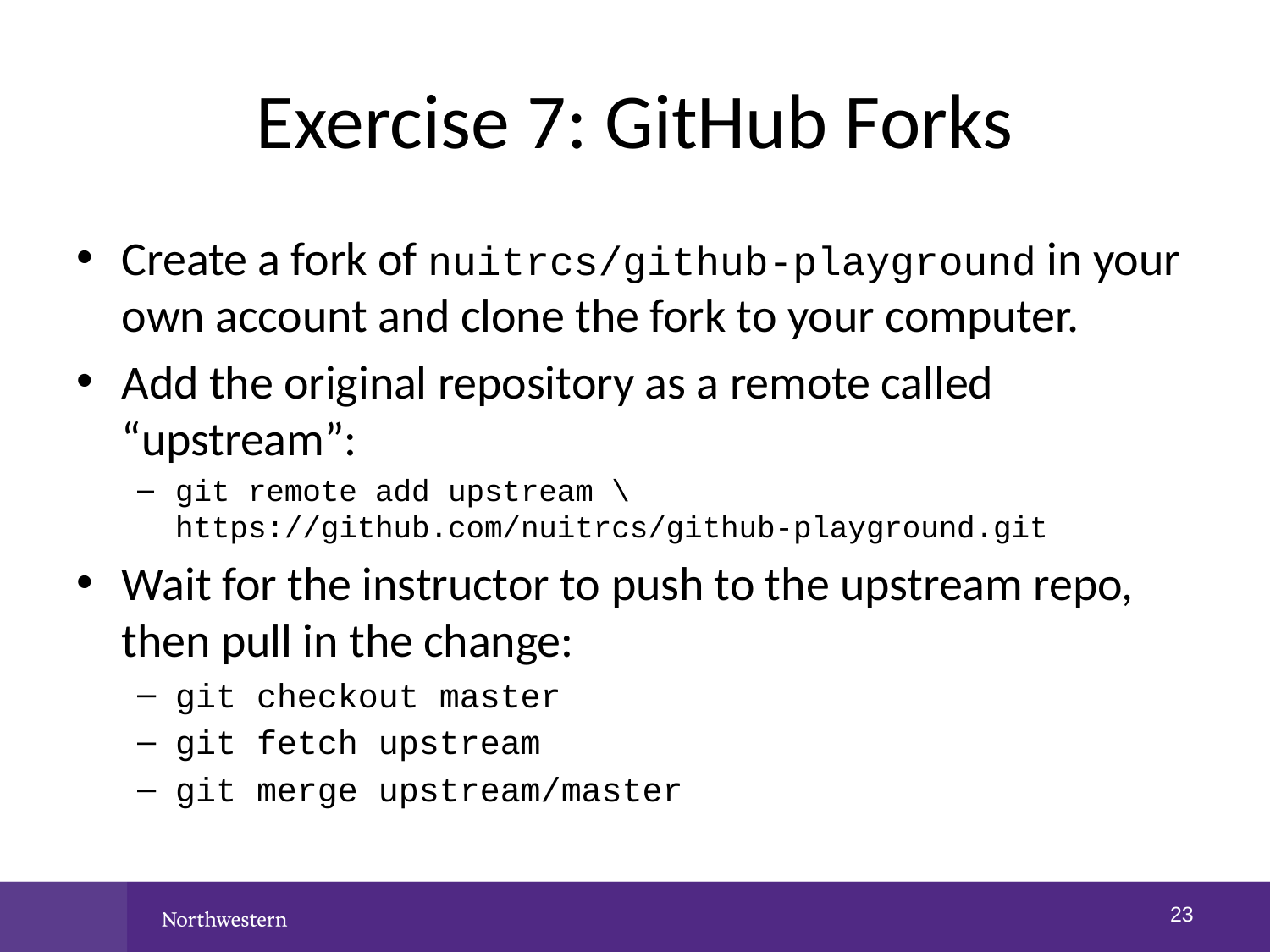

# Exercise 7: GitHub Forks
Create a fork of nuitrcs/github-playground in your own account and clone the fork to your computer.
Add the original repository as a remote called “upstream”:
git remote add upstream \  https://github.com/nuitrcs/github-playground.git
Wait for the instructor to push to the upstream repo, then pull in the change:
git checkout master
git fetch upstream
git merge upstream/master

23